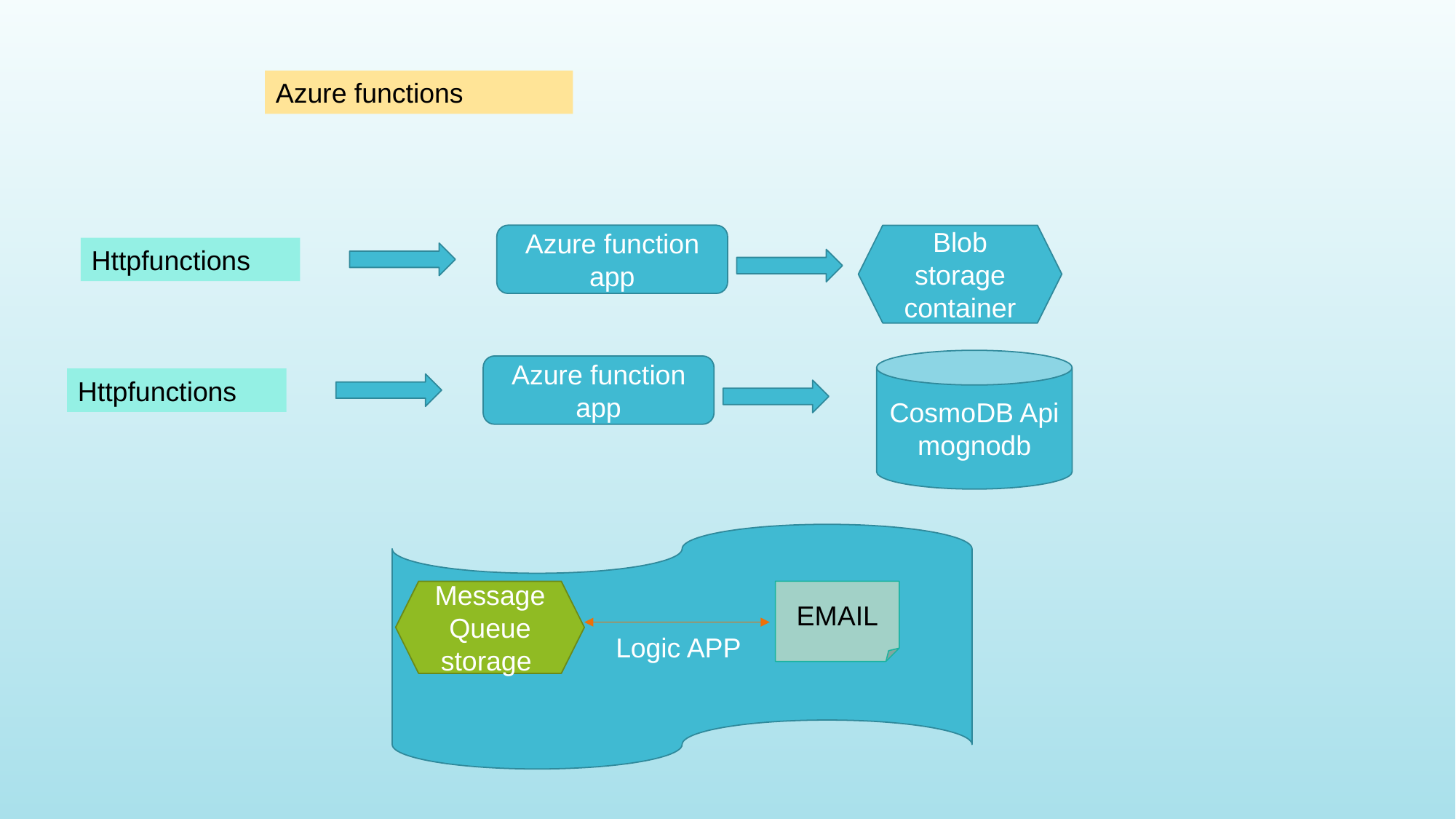

Azure functions
Azure function app
Blob storage container
Httpfunctions

CosmoDB Api mognodb
Azure function app
Httpfunctions

Logic APP
Message Queue storage
EMAIL